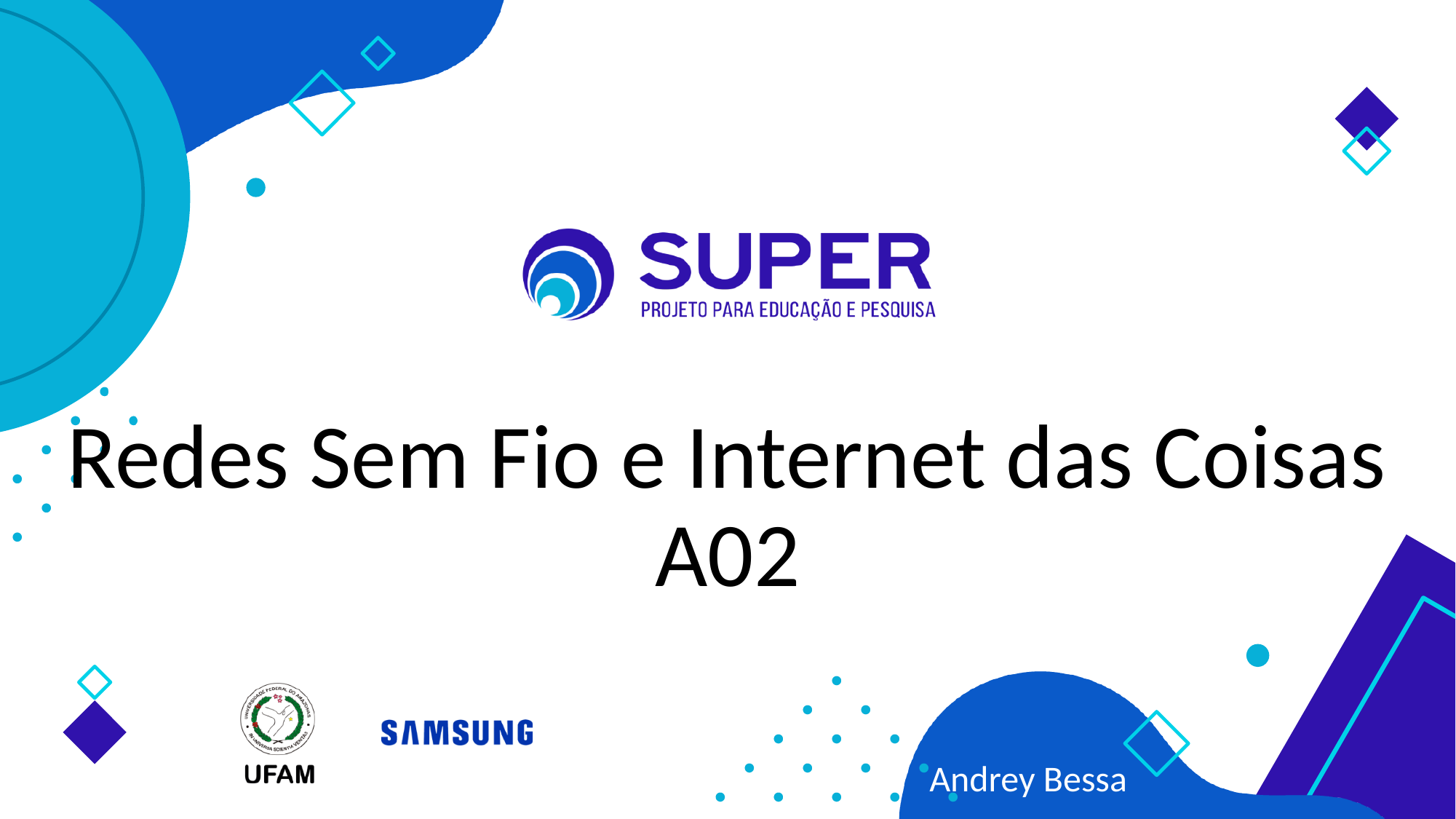

# Redes Sem Fio e Internet das Coisas A02
Andrey Bessa